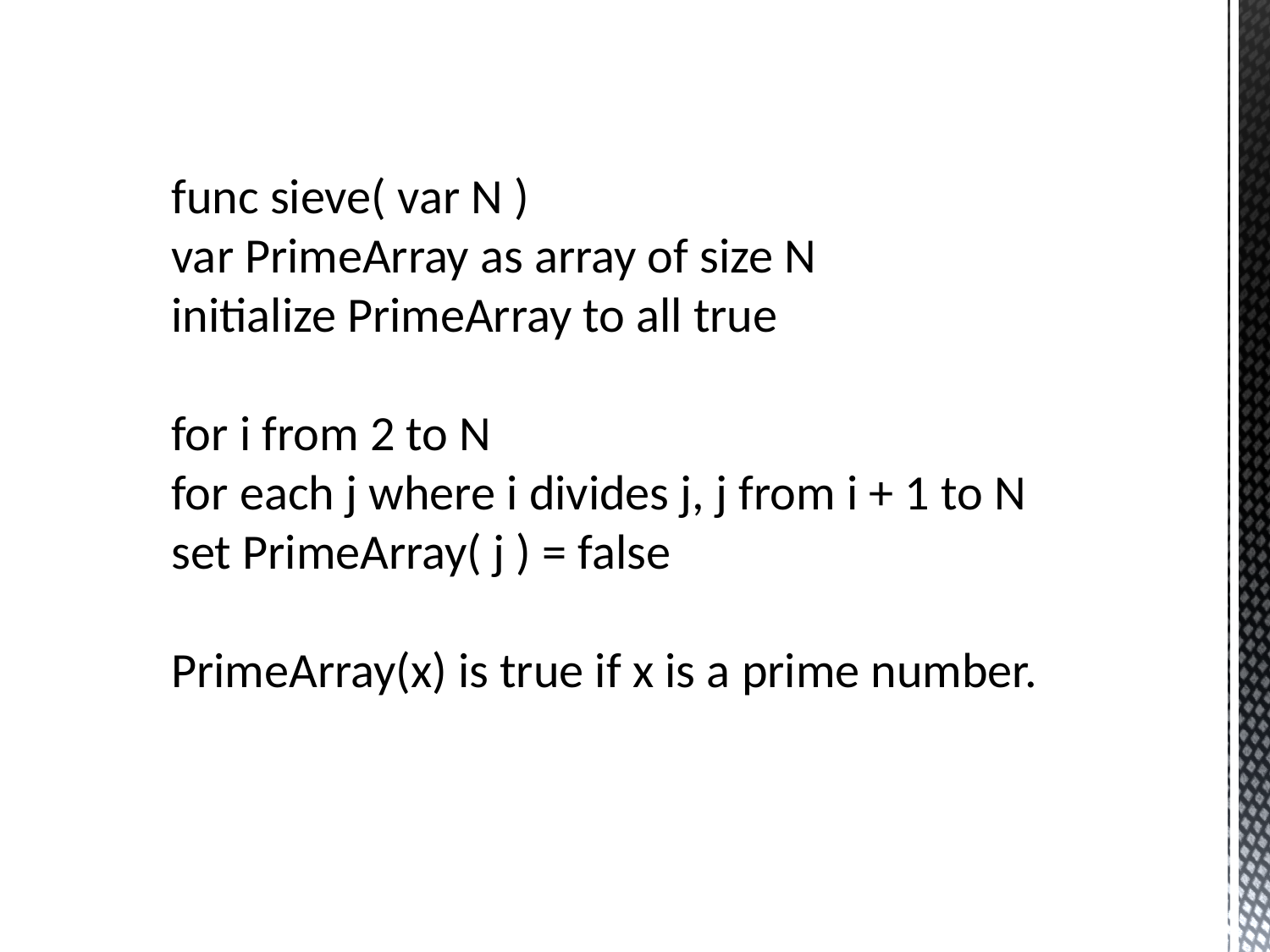

# func sieve( var N ) var PrimeArray as array of size N initialize PrimeArray to all true for i from 2 to N for each j where i divides j, j from i + 1 to N set PrimeArray( j ) = false PrimeArray(x) is true if x is a prime number.